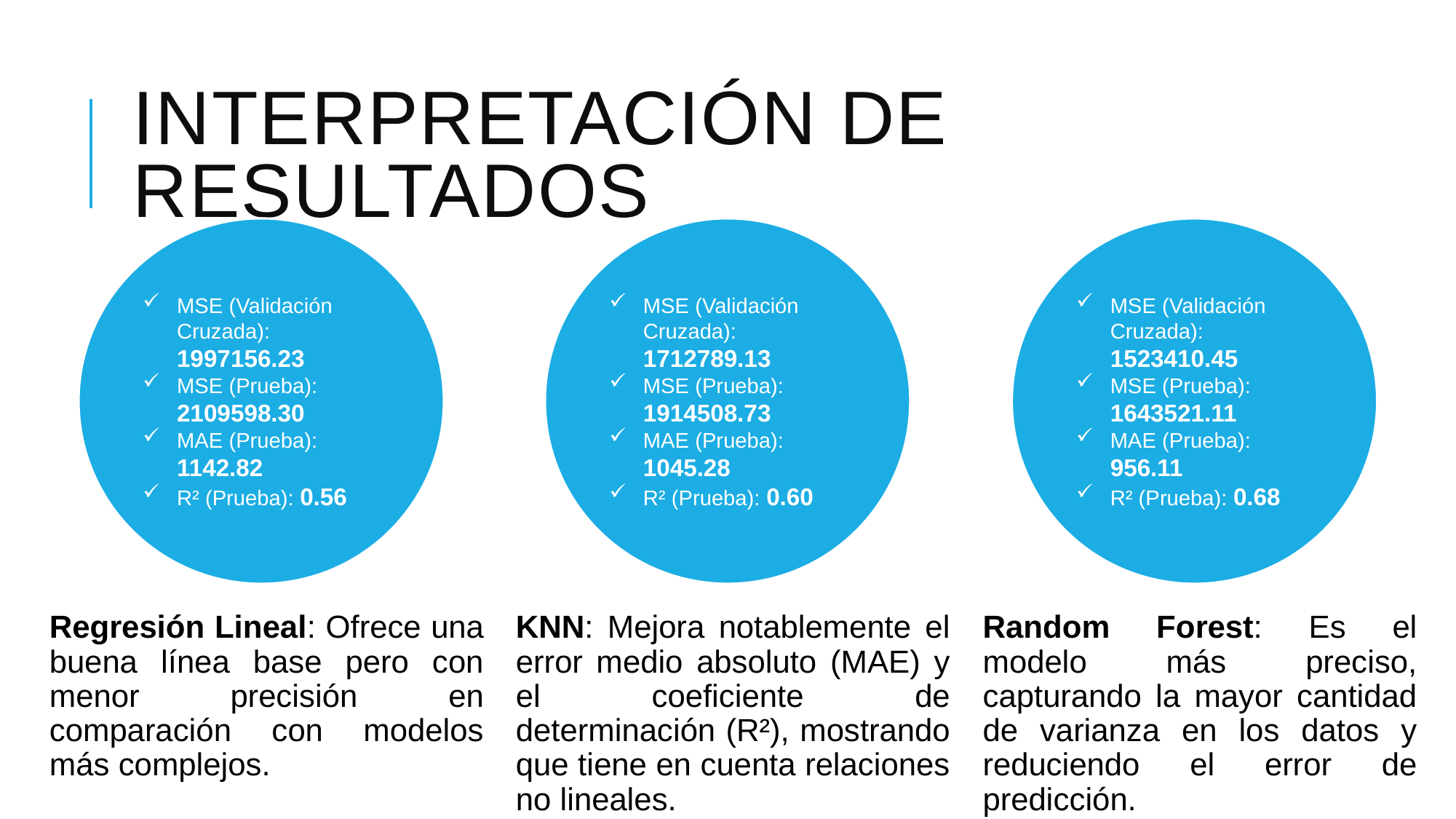

# Interpretación de Resultados
MSE (Validación Cruzada): 1997156.23
MSE (Prueba): 2109598.30
MAE (Prueba): 1142.82
R² (Prueba): 0.56
MSE (Validación Cruzada): 1712789.13
MSE (Prueba): 1914508.73
MAE (Prueba): 1045.28
R² (Prueba): 0.60
MSE (Validación Cruzada): 1523410.45
MSE (Prueba): 1643521.11
MAE (Prueba): 956.11
R² (Prueba): 0.68
KNN: Mejora notablemente el error medio absoluto (MAE) y el coeficiente de determinación (R²), mostrando que tiene en cuenta relaciones no lineales.
Random Forest: Es el modelo más preciso, capturando la mayor cantidad de varianza en los datos y reduciendo el error de predicción.
Regresión Lineal: Ofrece una buena línea base pero con menor precisión en comparación con modelos más complejos.